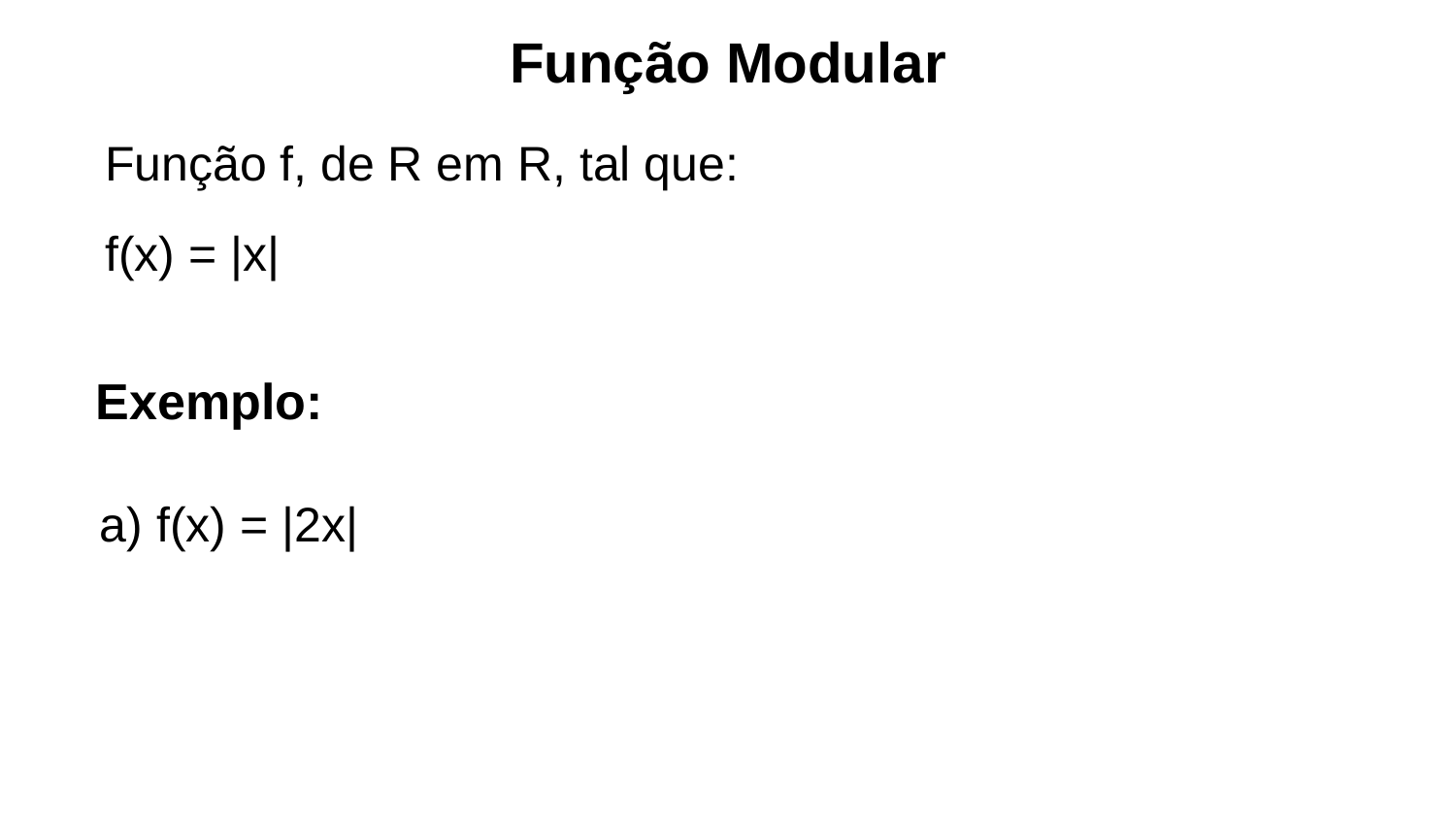

# Função Modular
Função f, de R em R, tal que:
f(x) = |x|
Exemplo:
a) f(x) = |2x|